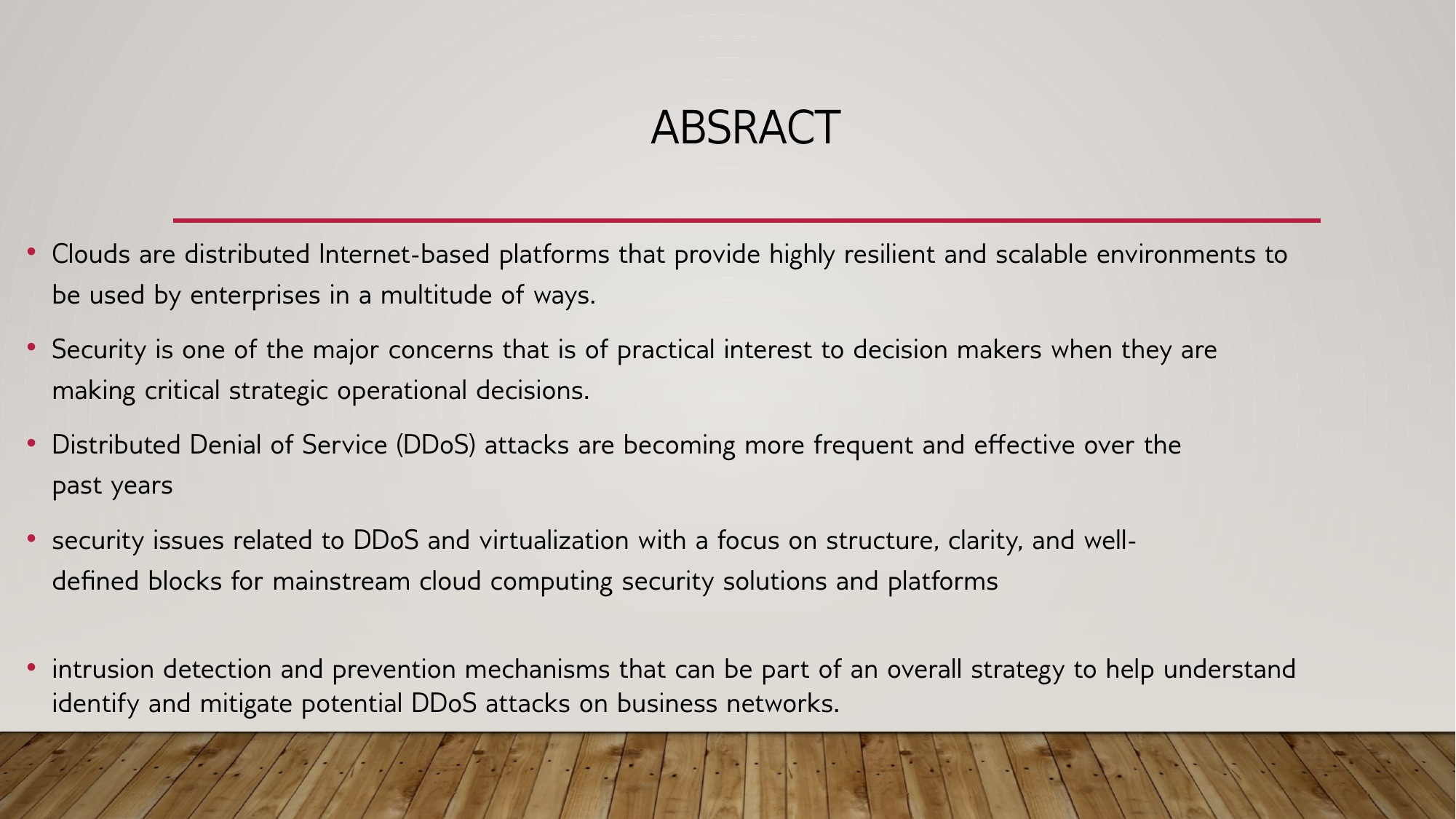

# ABSRACT
Clouds are distributed Internet-based platforms that provide highly resilient and scalable environments to be used by enterprises in a multitude of ways.
Security is one of the major concerns that is of practical interest to decision makers when they are making critical strategic operational decisions.
Distributed Denial of Service (DDoS) attacks are becoming more frequent and effective over the past years
security issues related to DDoS and virtualization with a focus on structure, clarity, and well-defined blocks for mainstream cloud computing security solutions and platforms

intrusion detection and prevention mechanisms that can be part of an overall strategy to help understand identify and mitigate potential DDoS attacks on business networks.